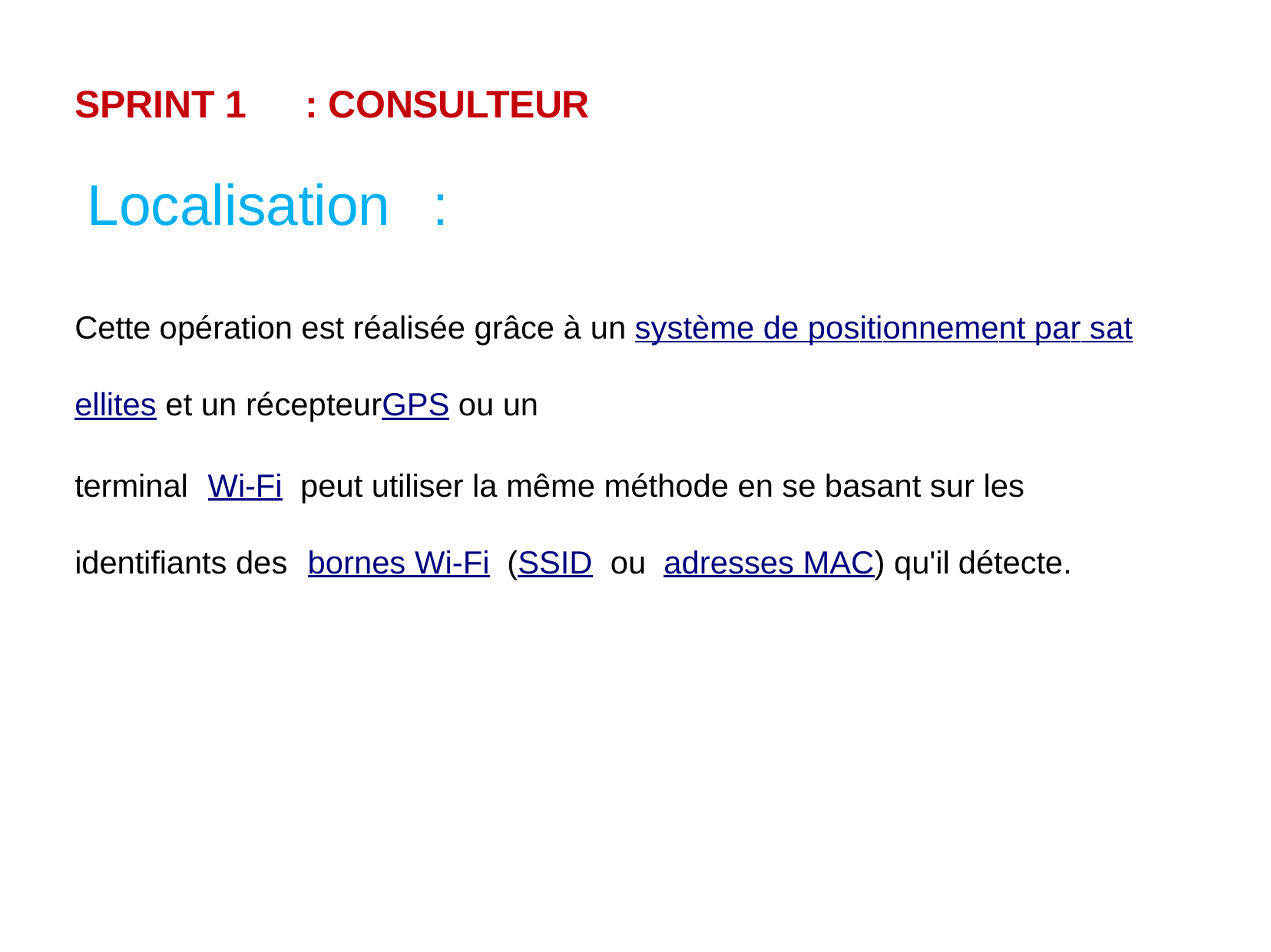

SPRINT 1	: CONSULTEUR

Localisation	:
Cette opération est réalisée grâce à un système de positionnement par satellites et un récepteurGPS ou un
terminal	Wi-Fi	peut utiliser la même méthode en se basant sur les  identifiants des		bornes Wi-Fi			(SSID		ou	adresses MAC) qu'il détecte.
15